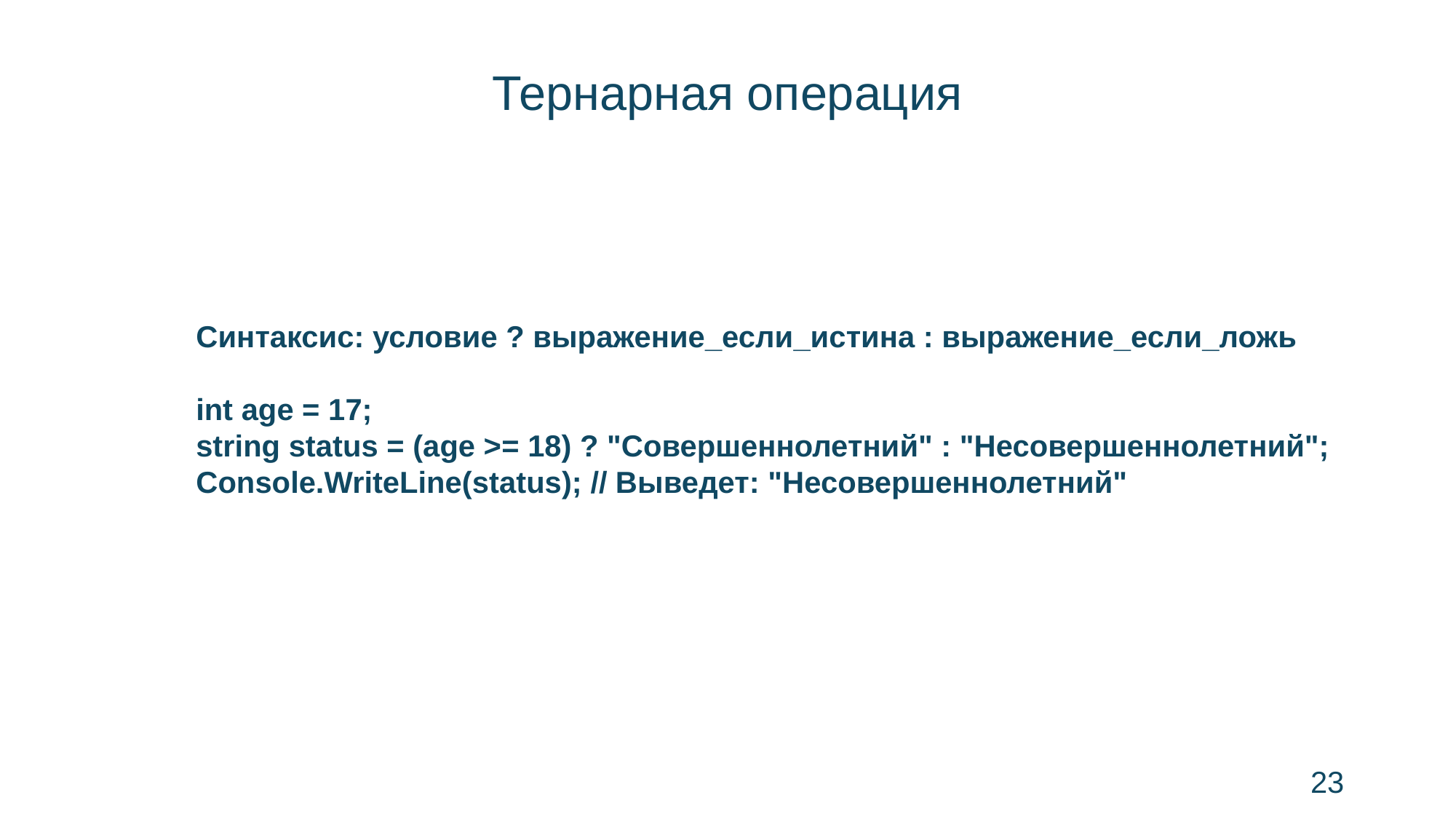

Тернарная операция
Синтаксис: условие ? выражение_если_истина : выражение_если_ложь

int age = 17;
string status = (age >= 18) ? "Совершеннолетний" : "Несовершеннолетний";
Console.WriteLine(status); // Выведет: "Несовершеннолетний"
23